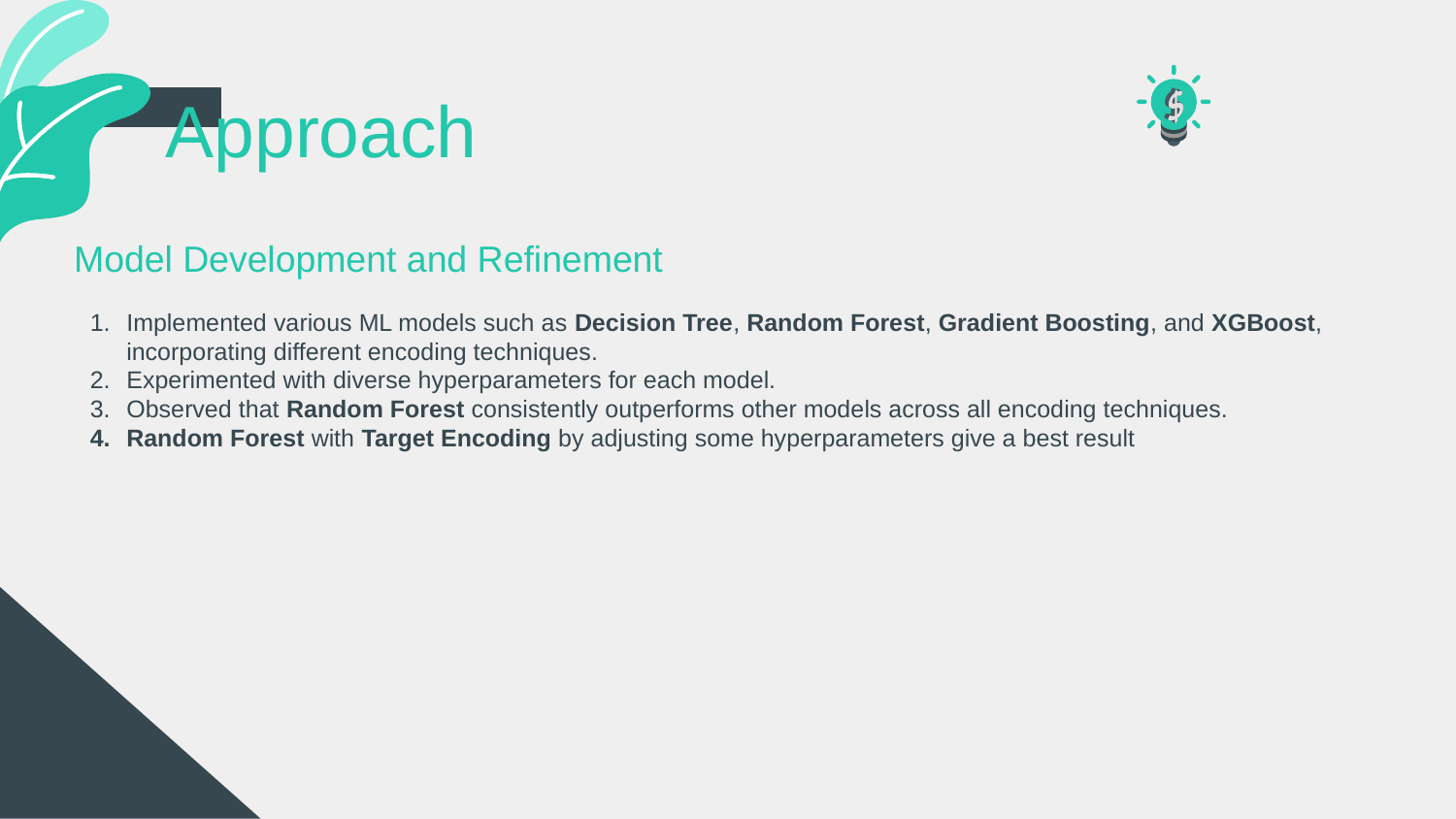

# Approach

Model Development and Refinement
Implemented various ML models such as Decision Tree, Random Forest, Gradient Boosting, and XGBoost, incorporating different encoding techniques.
Experimented with diverse hyperparameters for each model.
Observed that Random Forest consistently outperforms other models across all encoding techniques.
Random Forest with Target Encoding by adjusting some hyperparameters give a best result